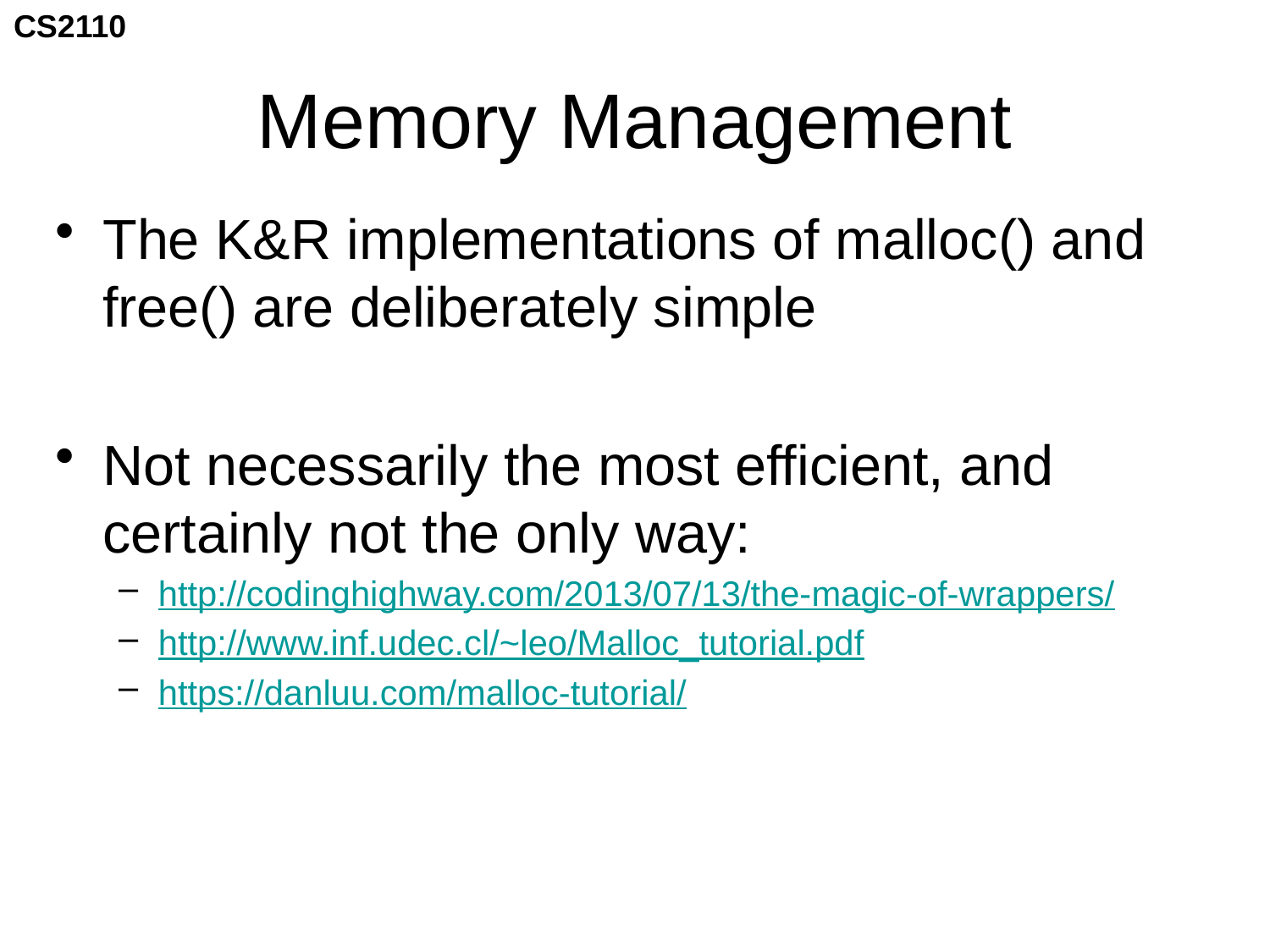

# Memory Management
The K&R implementations of malloc() and free() are deliberately simple

Not necessarily the most efficient, and certainly not the only way:
http://codinghighway.com/2013/07/13/the-magic-of-wrappers/
http://www.inf.udec.cl/~leo/Malloc_tutorial.pdf
https://danluu.com/malloc-tutorial/